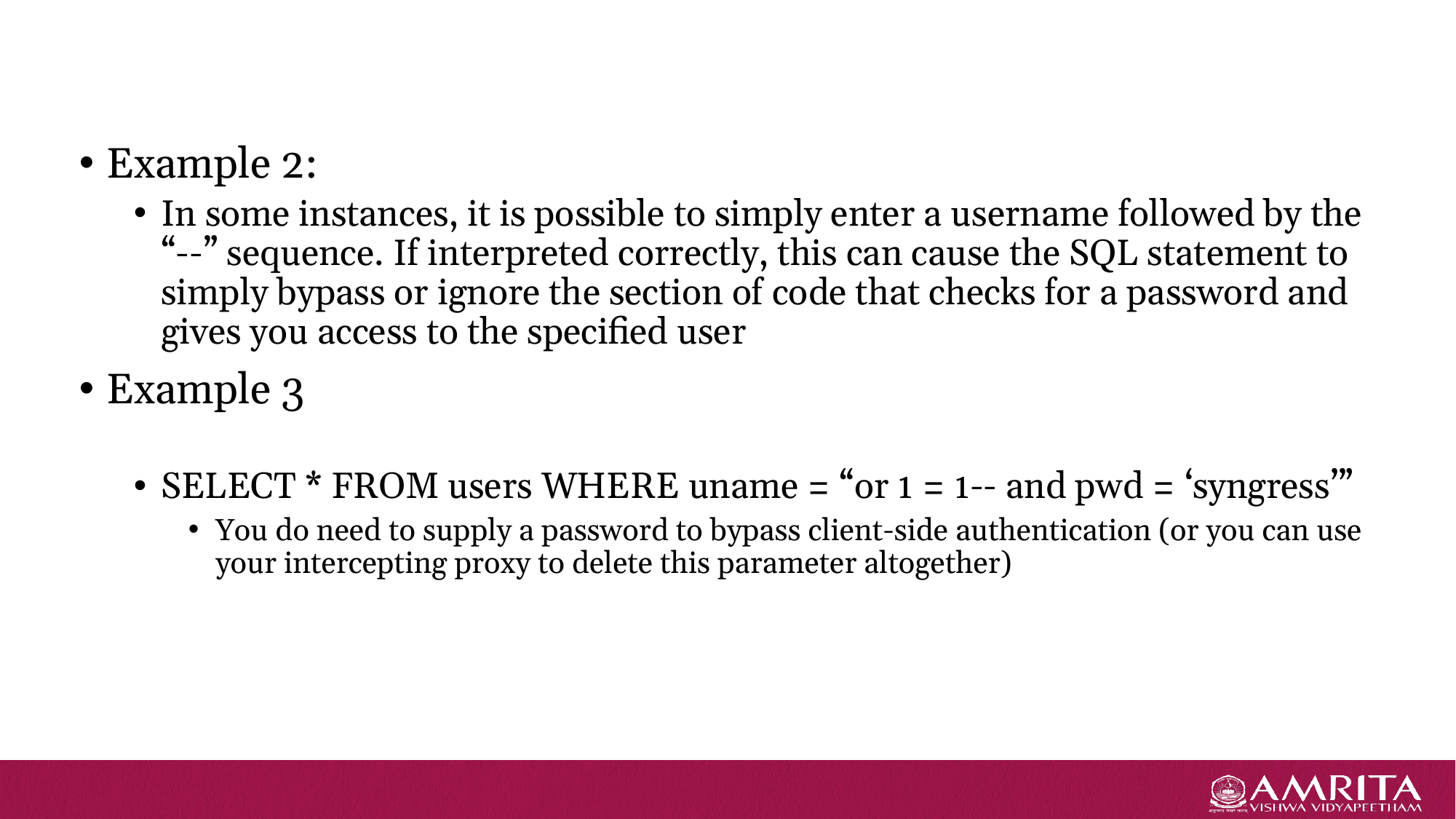

#
Example 2:
In some instances, it is possible to simply enter a username followed by the “--” sequence. If interpreted correctly, this can cause the SQL statement to simply bypass or ignore the section of code that checks for a password and gives you access to the specified user
Example 3

SELECT * FROM users WHERE uname = “or 1 = 1-- and pwd = ‘syngress’”
You do need to supply a password to bypass client-side authentication (or you can use your intercepting proxy to delete this parameter altogether)